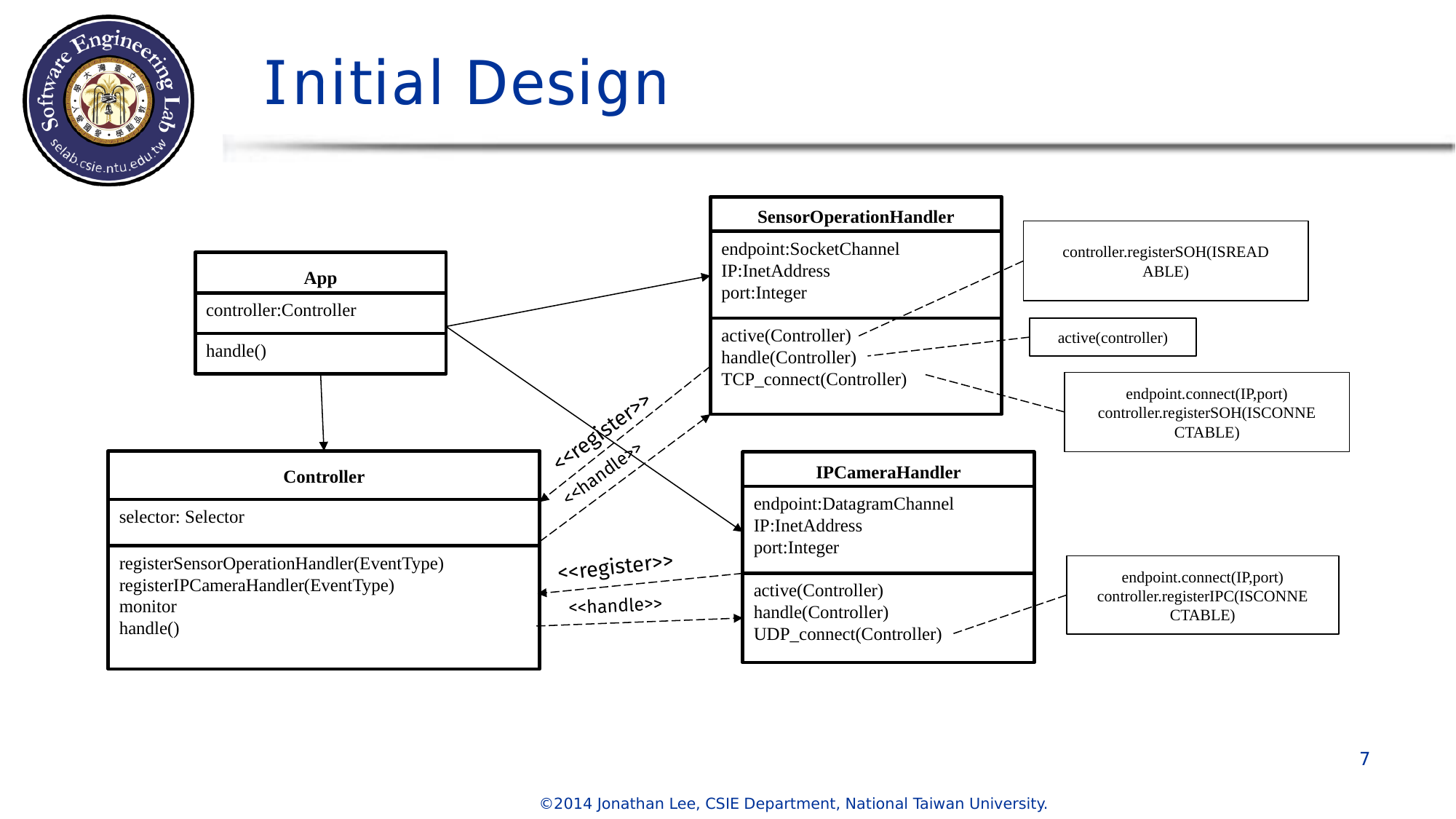

# Initial Design

SensorOperationHandler
endpoint:SocketChannel
IP:InetAddress
port:Integer

active(Controller)
handle(Controller)
TCP_connect(Controller)
controller.registerSOH(ISREAD
ABLE)
App
controller:Controller
handle()
active(controller)
endpoint.connect(IP,port)
controller.registerSOH(ISCONNE
CTABLE)
<<register>>
<<handle>>
Controller
selector: Selector
registerSensorOperationHandler(EventType)
registerIPCameraHandler(EventType)
monitor
handle()
IPCameraHandler
endpoint:DatagramChannel
IP:InetAddress
port:Integer
active(Controller)
handle(Controller)
UDP_connect(Controller)
<<register>>
endpoint.connect(IP,port)
controller.registerIPC(ISCONNE
CTABLE)
<<handle>>
7